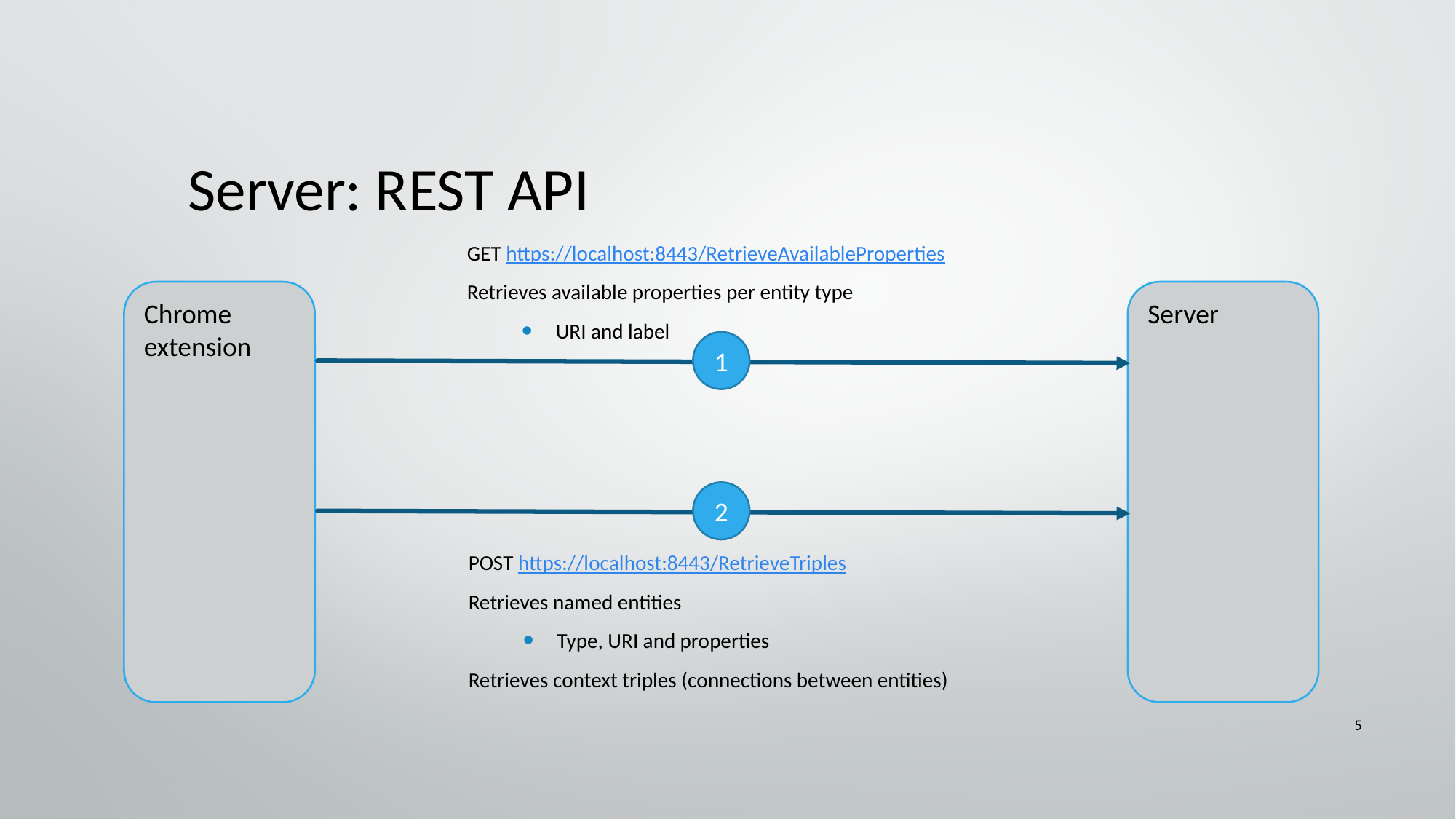

# Server: REST API
GET https://localhost:8443/RetrieveAvailableProperties
Retrieves available properties per entity type
URI and label
Chrome extension
Server
1
2
POST https://localhost:8443/RetrieveTriples
Retrieves named entities
Type, URI and properties
Retrieves context triples (connections between entities)
5